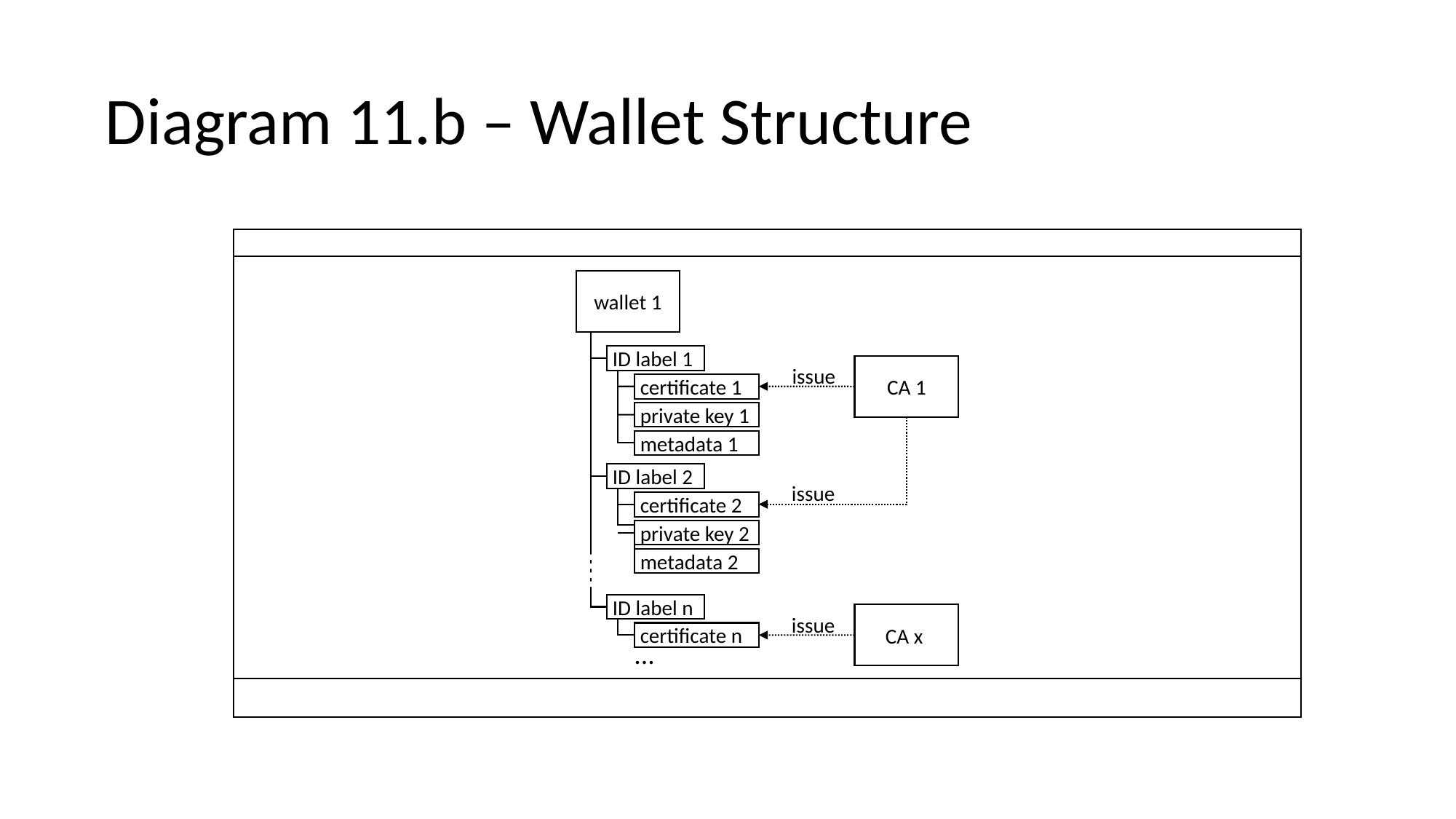

# Diagram 11.b – Wallet Structure

wallet 1

ID label 1
CA 1
issue

certificate 1
private key 1
metadata 1
ID label 2
issue

certificate 2
private key 2
metadata 2

ID label n
CA x
issue

certificate n
...